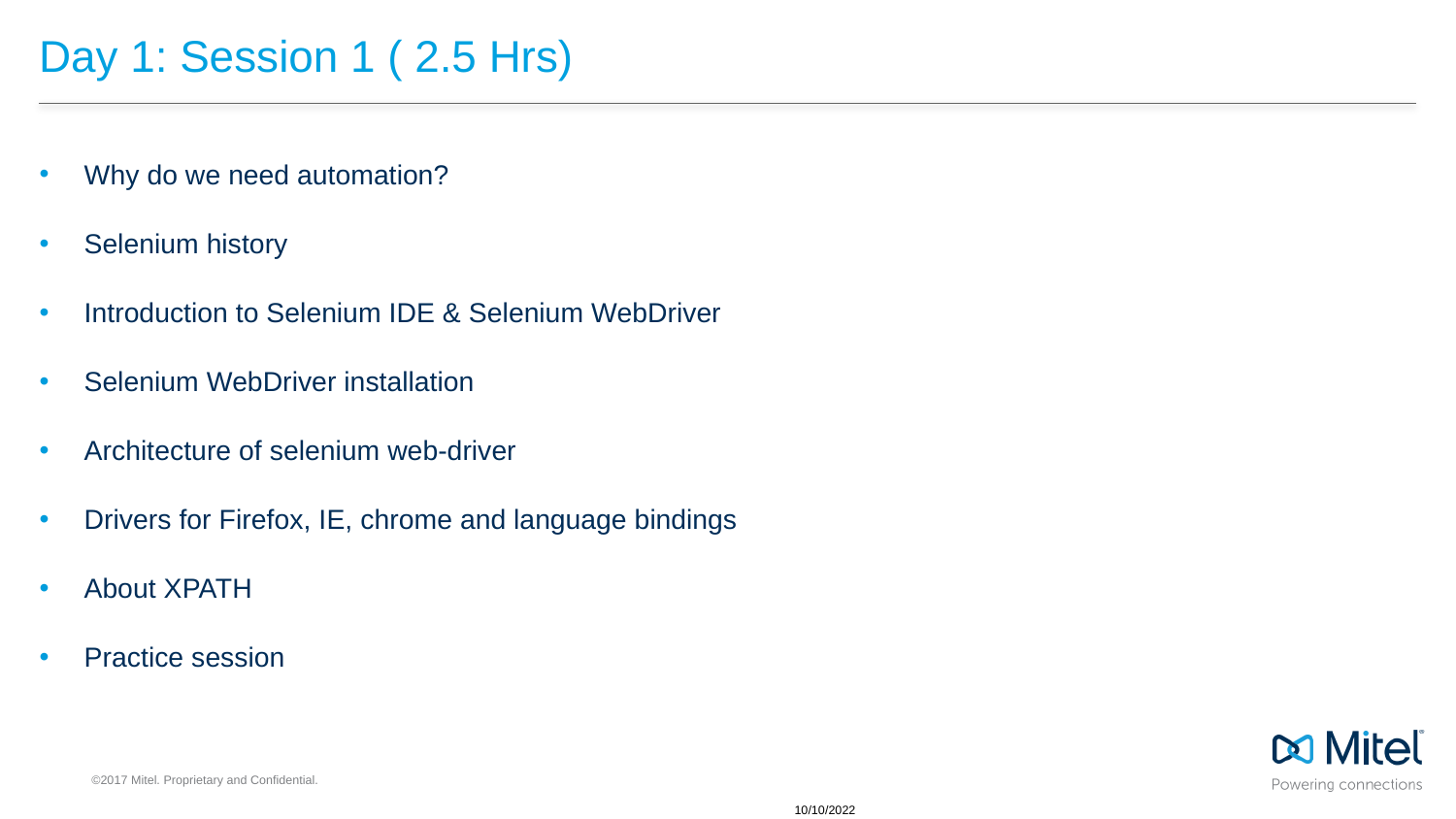

# Day 1: Session 1 ( 2.5 Hrs)

Why do we need automation?
Selenium history
Introduction to Selenium IDE & Selenium WebDriver
Selenium WebDriver installation
Architecture of selenium web-driver
Drivers for Firefox, IE, chrome and language bindings
About XPATH
Practice session